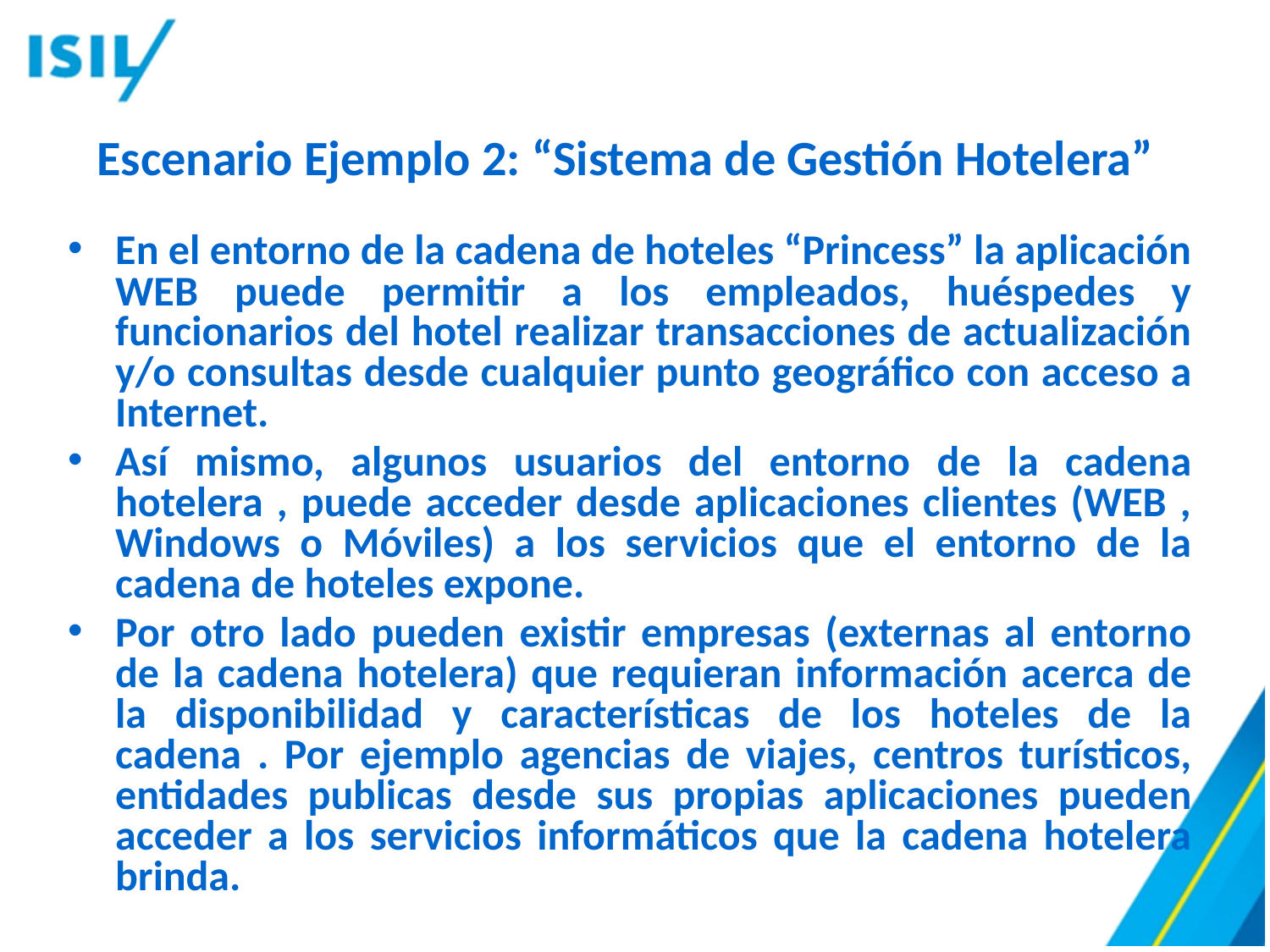

# Escenario Ejemplo 2: “Sistema de Gestión Hotelera”
En el entorno de la cadena de hoteles “Princess” la aplicación WEB puede permitir a los empleados, huéspedes y funcionarios del hotel realizar transacciones de actualización y/o consultas desde cualquier punto geográfico con acceso a Internet.
Así mismo, algunos usuarios del entorno de la cadena hotelera , puede acceder desde aplicaciones clientes (WEB , Windows o Móviles) a los servicios que el entorno de la cadena de hoteles expone.
Por otro lado pueden existir empresas (externas al entorno de la cadena hotelera) que requieran información acerca de la disponibilidad y características de los hoteles de la cadena . Por ejemplo agencias de viajes, centros turísticos, entidades publicas desde sus propias aplicaciones pueden acceder a los servicios informáticos que la cadena hotelera brinda.